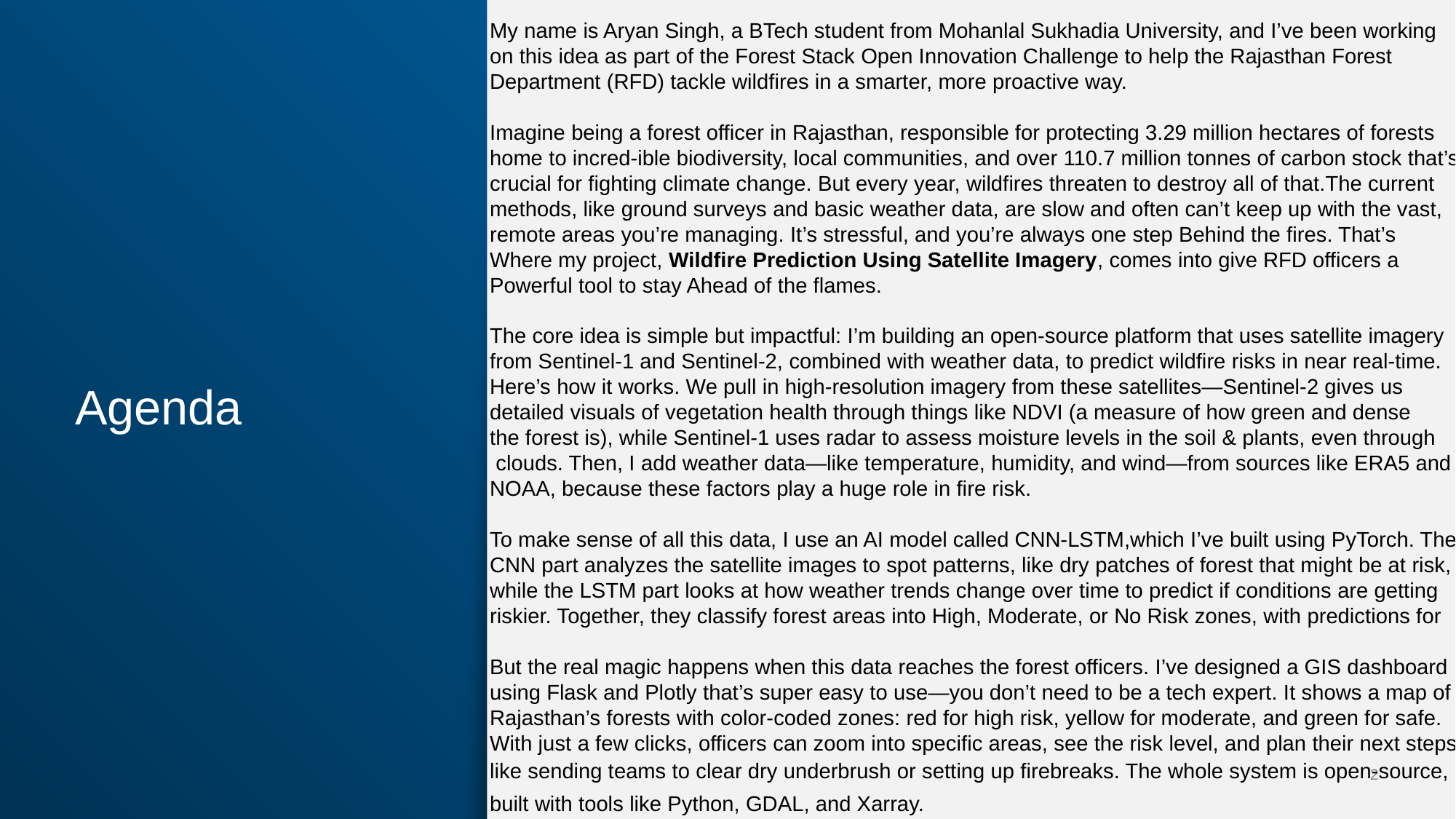

My name is Aryan Singh, a BTech student from Mohanlal Sukhadia University, and I’ve been working
on this idea as part of the Forest Stack Open Innovation Challenge to help the Rajasthan Forest
Department (RFD) tackle wildfires in a smarter, more proactive way.

Imagine being a forest officer in Rajasthan, responsible for protecting 3.29 million hectares of forests
home to incred-ible biodiversity, local communities, and over 110.7 million tonnes of carbon stock that’s
crucial for fighting climate change. But every year, wildfires threaten to destroy all of that.The current
methods, like ground surveys and basic weather data, are slow and often can’t keep up with the vast,
remote areas you’re managing. It’s stressful, and you’re always one step Behind the fires. That’s
Where my project, Wildfire Prediction Using Satellite Imagery, comes into give RFD officers a
Powerful tool to stay Ahead of the flames.

The core idea is simple but impactful: I’m building an open-source platform that uses satellite imagery
from Sentinel-1 and Sentinel-2, combined with weather data, to predict wildfire risks in near real-time.
Here’s how it works. We pull in high-resolution imagery from these satellites—Sentinel-2 gives us
detailed visuals of vegetation health through things like NDVI (a measure of how green and dense
the forest is), while Sentinel-1 uses radar to assess moisture levels in the soil & plants, even through
 clouds. Then, I add weather data—like temperature, humidity, and wind—from sources like ERA5 and
NOAA, because these factors play a huge role in fire risk.

To make sense of all this data, I use an AI model called CNN-LSTM,which I’ve built using PyTorch. The
CNN part analyzes the satellite images to spot patterns, like dry patches of forest that might be at risk,
while the LSTM part looks at how weather trends change over time to predict if conditions are getting
riskier. Together, they classify forest areas into High, Moderate, or No Risk zones, with predictions for

But the real magic happens when this data reaches the forest officers. I’ve designed a GIS dashboard
using Flask and Plotly that’s super easy to use—you don’t need to be a tech expert. It shows a map of
Rajasthan’s forests with color-coded zones: red for high risk, yellow for moderate, and green for safe.
With just a few clicks, officers can zoom into specific areas, see the risk level, and plan their next steps,
like sending teams to clear dry underbrush or setting up firebreaks. The whole system is open-source,
built with tools like Python, GDAL, and Xarray.

# Agenda